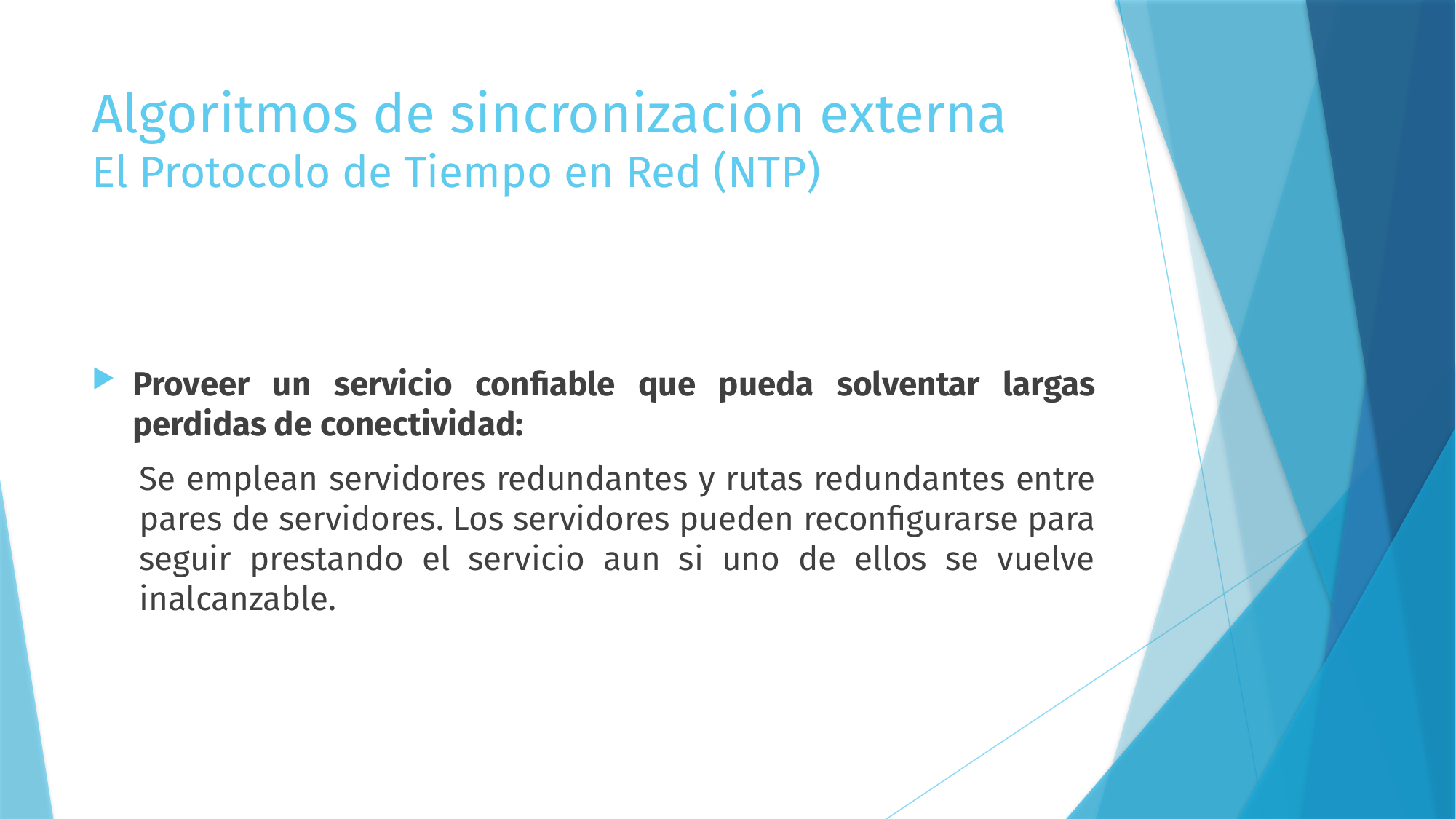

# Algoritmos de sincronización externa El Protocolo de Tiempo en Red (NTP)
Proveer un servicio confiable que pueda solventar largas perdidas de conectividad:
Se emplean servidores redundantes y rutas redundantes entre pares de servidores. Los servidores pueden reconfigurarse para seguir prestando el servicio aun si uno de ellos se vuelve inalcanzable.